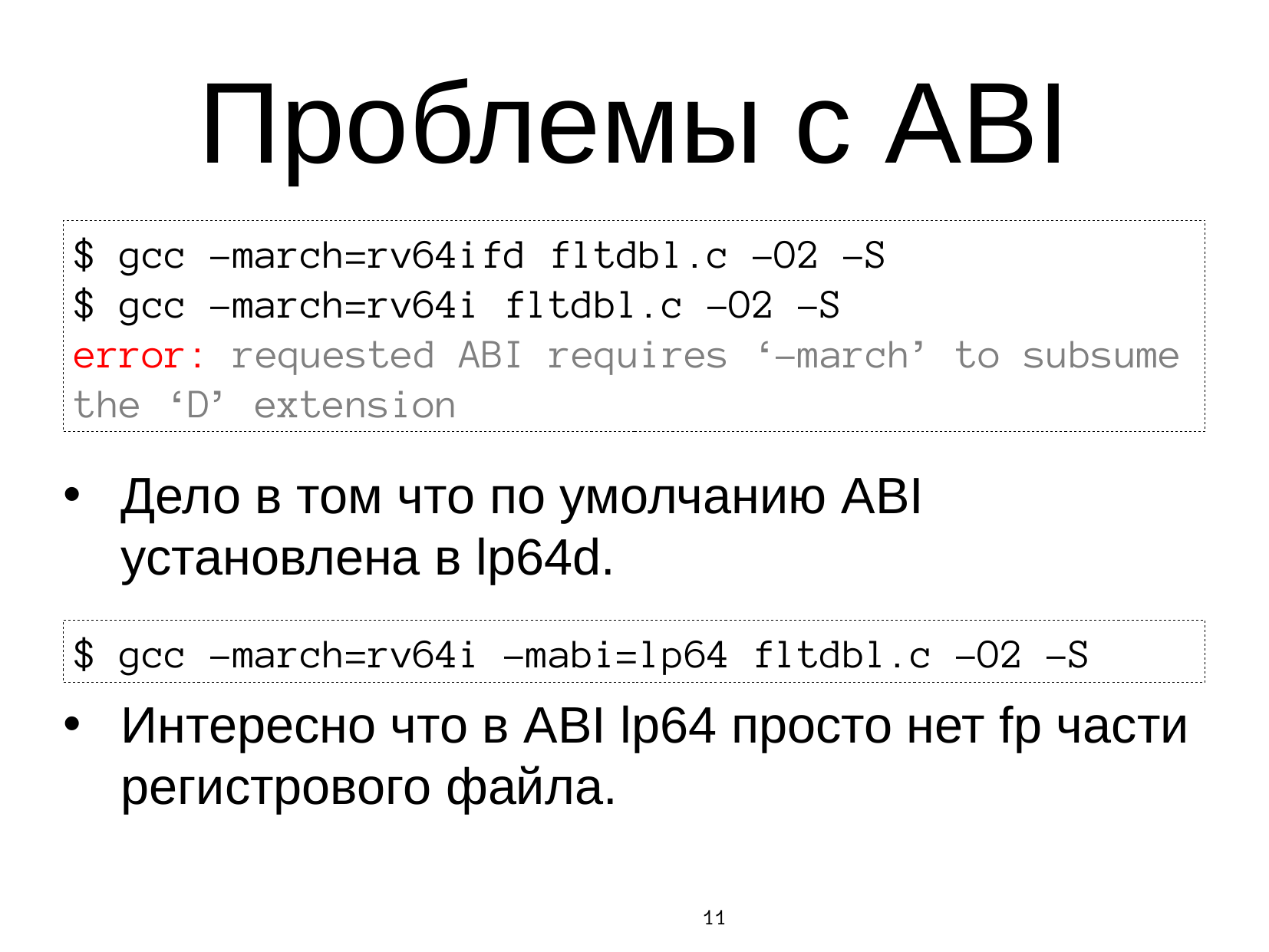

# Проблемы с ABI
$ gcc -march=rv64ifd fltdbl.c -O2 -S
$ gcc -march=rv64i fltdbl.c -O2 -S
error: requested ABI requires ‘-march’ to subsume the ‘D’ extension
Дело в том что по умолчанию ABI установлена в lp64d.

Интересно что в ABI lp64 просто нет fp части регистрового файла.
$ gcc -march=rv64i -mabi=lp64 fltdbl.c -O2 -S
11